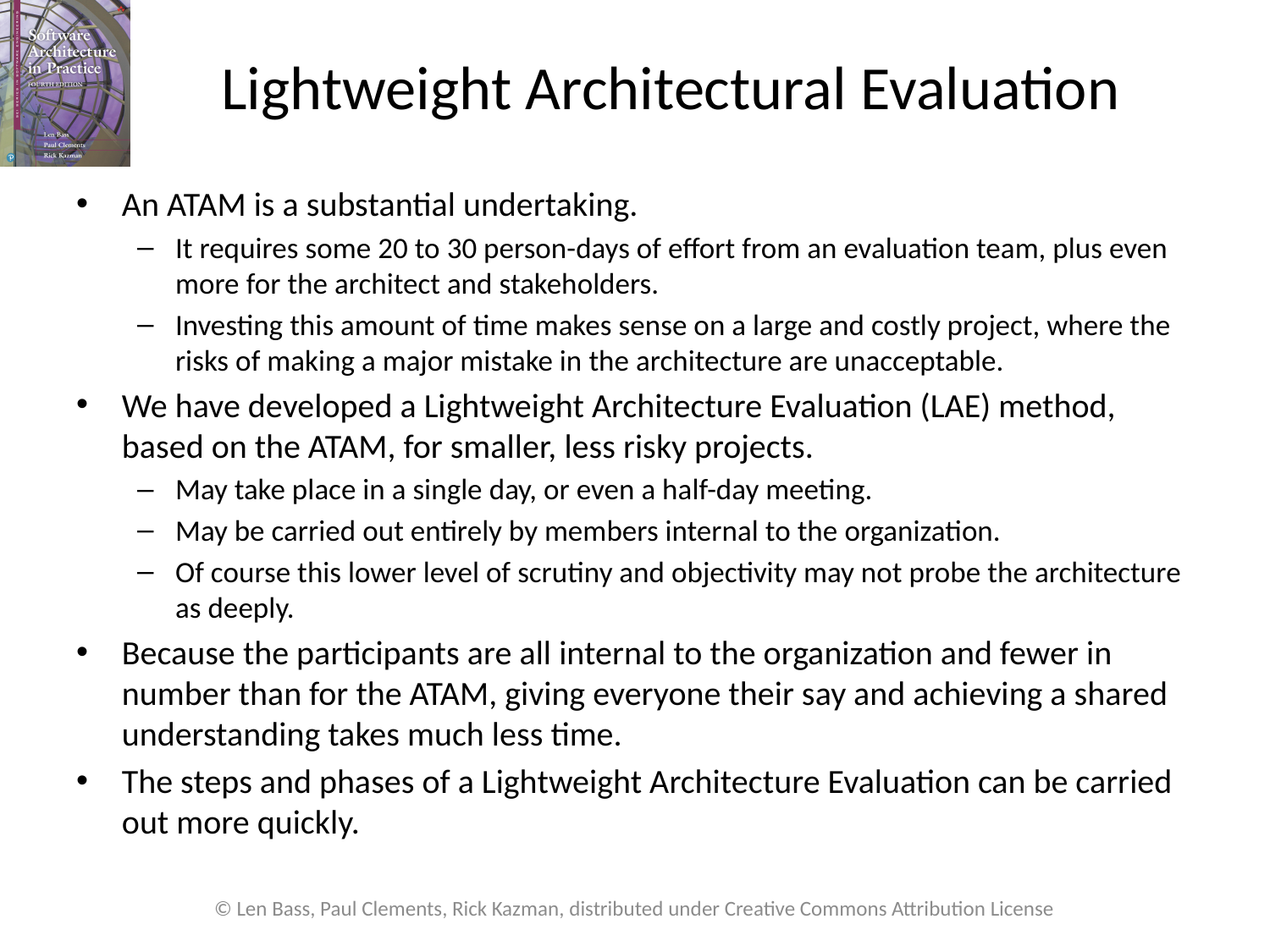

# Lightweight Architectural Evaluation
An ATAM is a substantial undertaking.
It requires some 20 to 30 person-days of effort from an evaluation team, plus even more for the architect and stakeholders.
Investing this amount of time makes sense on a large and costly project, where the risks of making a major mistake in the architecture are unacceptable.
We have developed a Lightweight Architecture Evaluation (LAE) method, based on the ATAM, for smaller, less risky projects.
May take place in a single day, or even a half-day meeting.
May be carried out entirely by members internal to the organization.
Of course this lower level of scrutiny and objectivity may not probe the architecture as deeply.
Because the participants are all internal to the organization and fewer in number than for the ATAM, giving everyone their say and achieving a shared understanding takes much less time.
The steps and phases of a Lightweight Architecture Evaluation can be carried out more quickly.
© Len Bass, Paul Clements, Rick Kazman, distributed under Creative Commons Attribution License